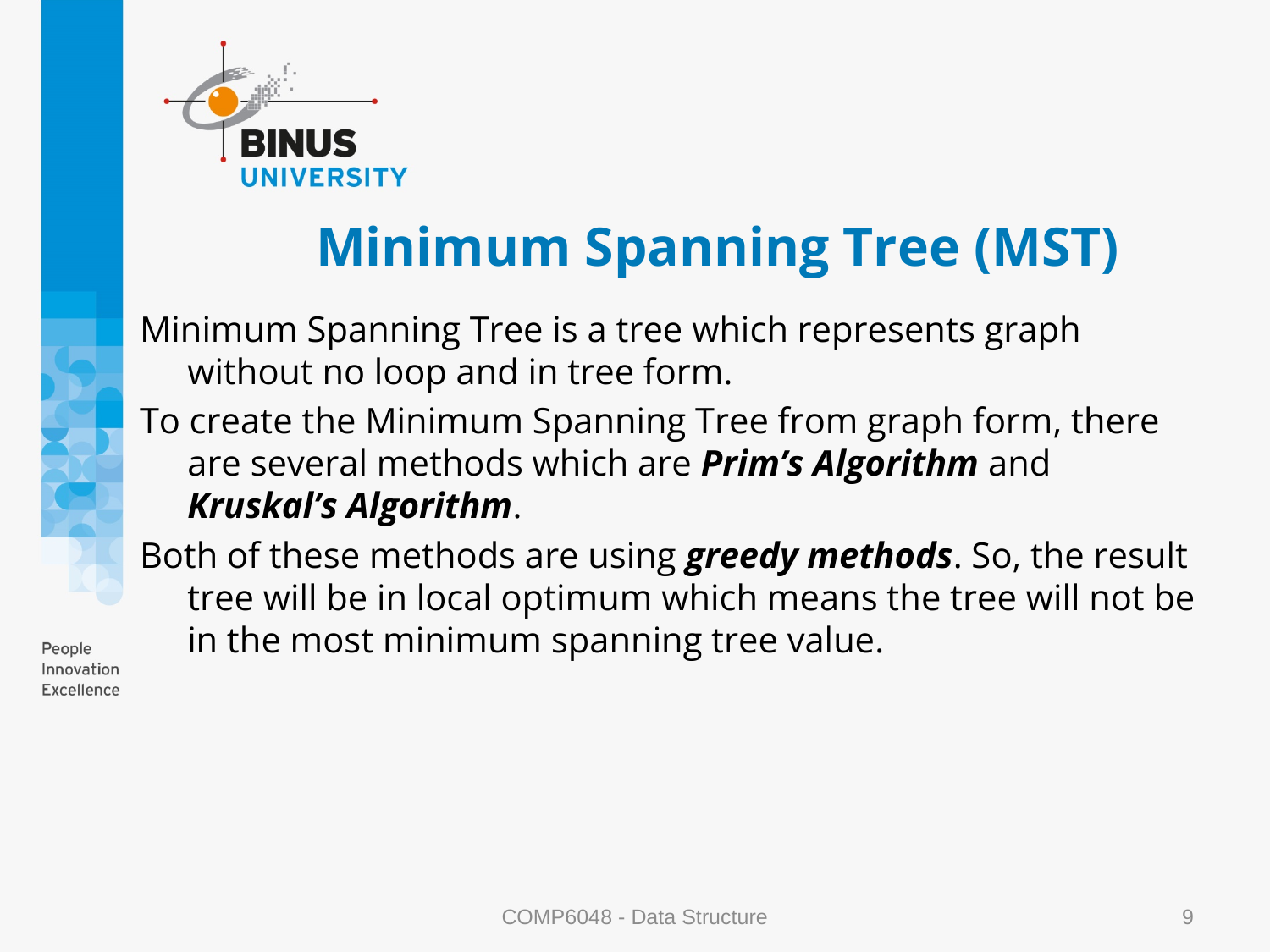

# Minimum Spanning Tree (MST)
Minimum Spanning Tree is a tree which represents graph without no loop and in tree form.
To create the Minimum Spanning Tree from graph form, there are several methods which are Prim’s Algorithm and Kruskal’s Algorithm.
Both of these methods are using greedy methods. So, the result tree will be in local optimum which means the tree will not be in the most minimum spanning tree value.
COMP6048 - Data Structure
9